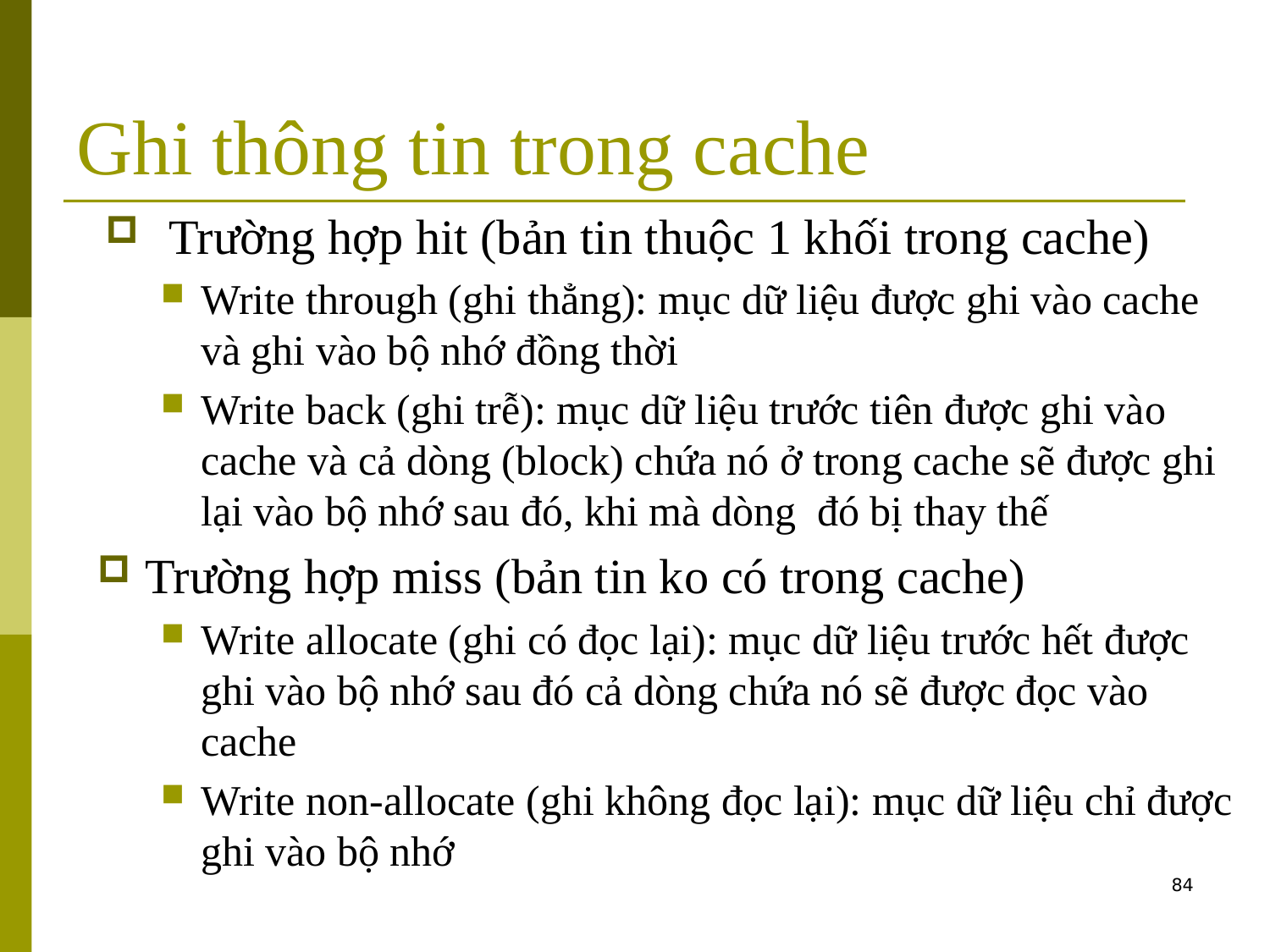

# Ghi thông tin trong cache
Trường hợp hit (bản tin thuộc 1 khối trong cache)
Write through (ghi thẳng): mục dữ liệu được ghi vào cache và ghi vào bộ nhớ đồng thời
Write back (ghi trễ): mục dữ liệu trước tiên được ghi vào cache và cả dòng (block) chứa nó ở trong cache sẽ được ghi lại vào bộ nhớ sau đó, khi mà dòng  đó bị thay thế
Trường hợp miss (bản tin ko có trong cache)
Write allocate (ghi có đọc lại): mục dữ liệu trước hết được ghi vào bộ nhớ sau đó cả dòng chứa nó sẽ được đọc vào cache
Write non-allocate (ghi không đọc lại): mục dữ liệu chỉ được ghi vào bộ nhớ

84